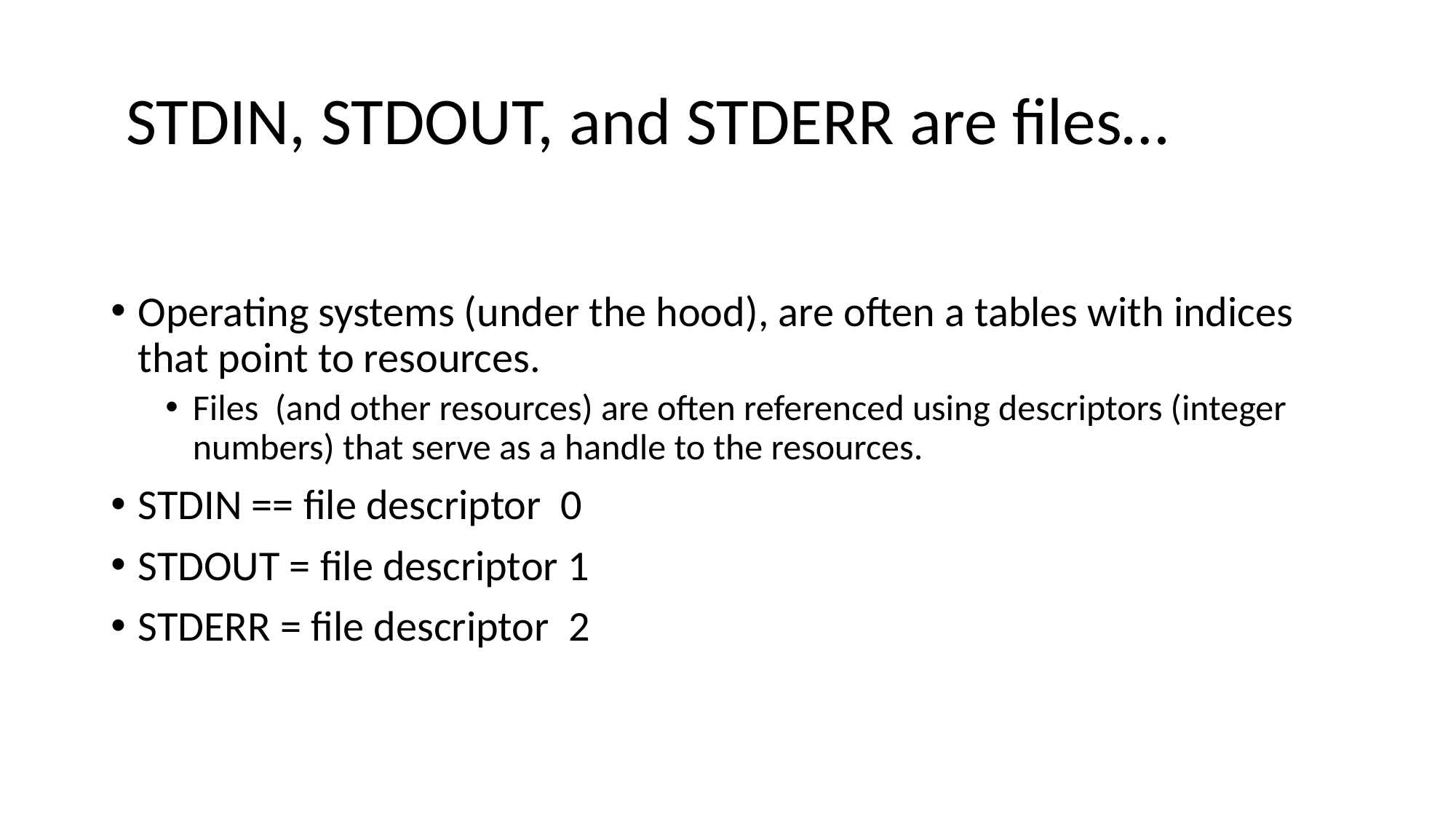

# STDIN, STDOUT, and STDERR are files…

Operating systems (under the hood), are often a tables with indices that point to resources.
Files  (and other resources) are often referenced using descriptors (integer numbers) that serve as a handle to the resources.
STDIN == file descriptor  0
STDOUT = file descriptor 1
STDERR = file descriptor  2